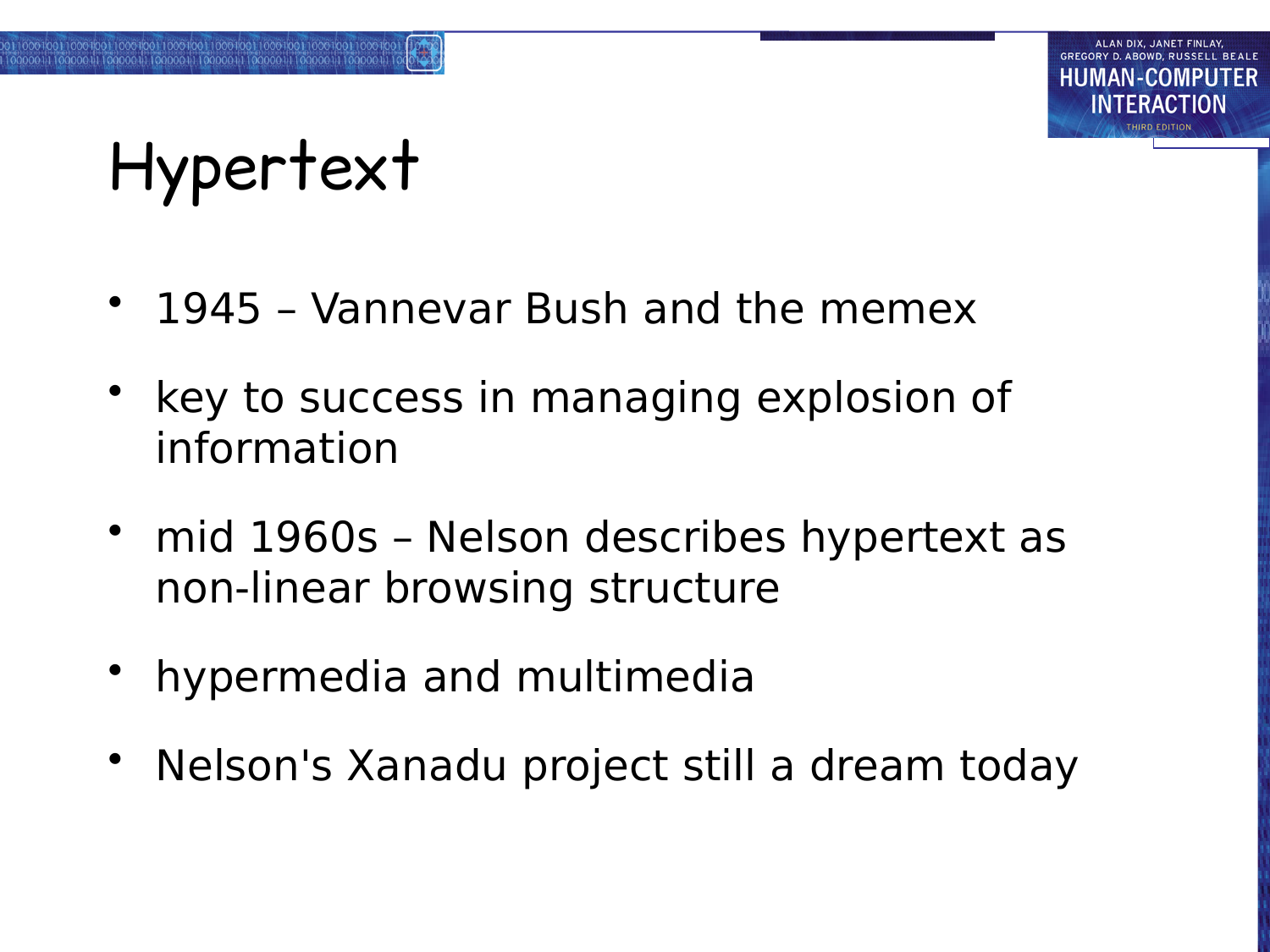

# Hypertext
1945 – Vannevar Bush and the memex

key to success in managing explosion of information

mid 1960s – Nelson describes hypertext as non-linear browsing structure

hypermedia and multimedia

Nelson's Xanadu project still a dream today